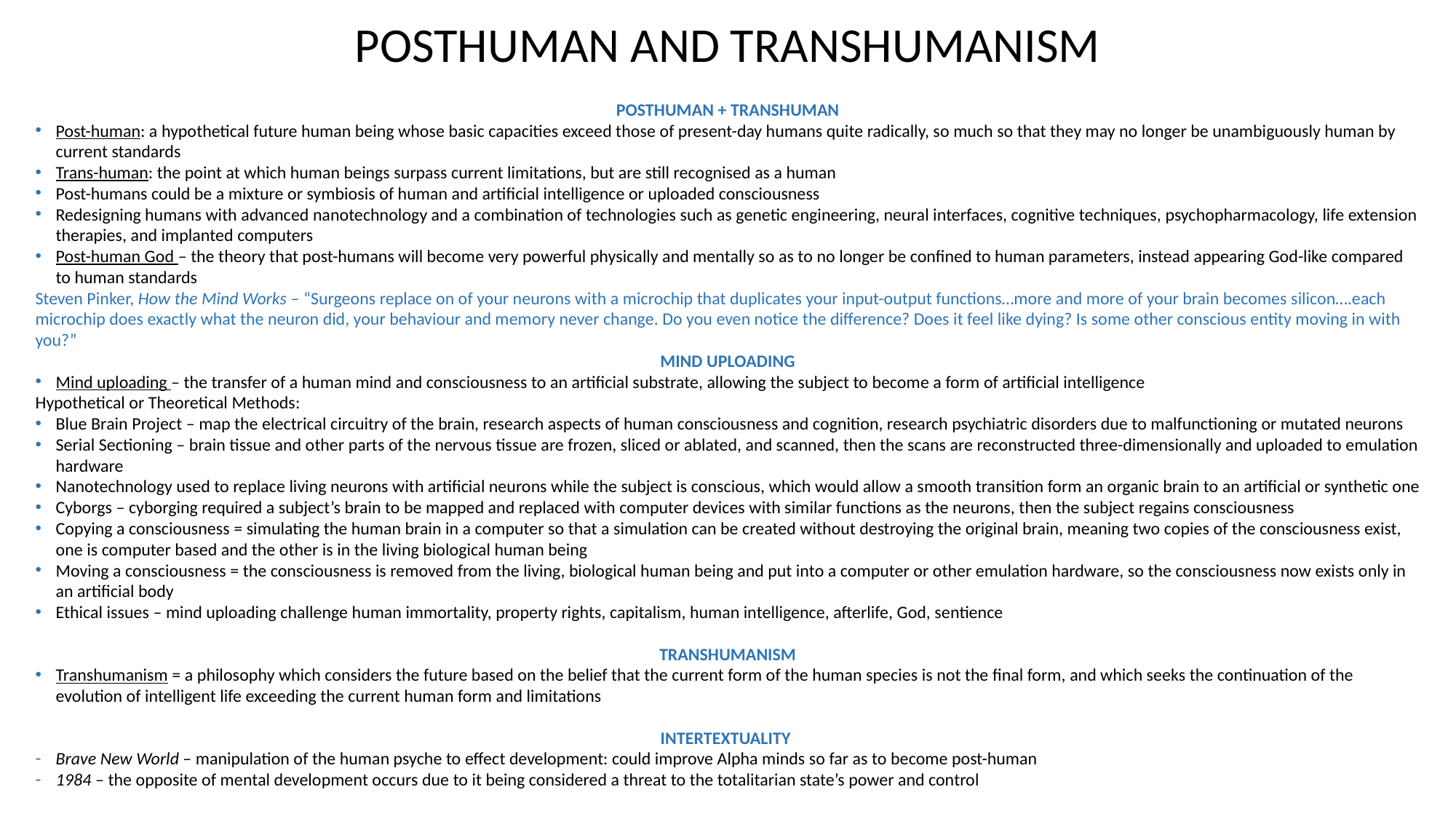

# POSTHUMAN AND TRANSHUMANISM
POSTHUMAN + TRANSHUMAN
Post-human: a hypothetical future human being whose basic capacities exceed those of present-day humans quite radically, so much so that they may no longer be unambiguously human by current standards
Trans-human: the point at which human beings surpass current limitations, but are still recognised as a human
Post-humans could be a mixture or symbiosis of human and artificial intelligence or uploaded consciousness
Redesigning humans with advanced nanotechnology and a combination of technologies such as genetic engineering, neural interfaces, cognitive techniques, psychopharmacology, life extension therapies, and implanted computers
Post-human God – the theory that post-humans will become very powerful physically and mentally so as to no longer be confined to human parameters, instead appearing God-like compared to human standards
Steven Pinker, How the Mind Works – “Surgeons replace on of your neurons with a microchip that duplicates your input-output functions…more and more of your brain becomes silicon….each microchip does exactly what the neuron did, your behaviour and memory never change. Do you even notice the difference? Does it feel like dying? Is some other conscious entity moving in with you?”
MIND UPLOADING
Mind uploading – the transfer of a human mind and consciousness to an artificial substrate, allowing the subject to become a form of artificial intelligence
Hypothetical or Theoretical Methods:
Blue Brain Project – map the electrical circuitry of the brain, research aspects of human consciousness and cognition, research psychiatric disorders due to malfunctioning or mutated neurons
Serial Sectioning – brain tissue and other parts of the nervous tissue are frozen, sliced or ablated, and scanned, then the scans are reconstructed three-dimensionally and uploaded to emulation hardware
Nanotechnology used to replace living neurons with artificial neurons while the subject is conscious, which would allow a smooth transition form an organic brain to an artificial or synthetic one
Cyborgs – cyborging required a subject’s brain to be mapped and replaced with computer devices with similar functions as the neurons, then the subject regains consciousness
Copying a consciousness = simulating the human brain in a computer so that a simulation can be created without destroying the original brain, meaning two copies of the consciousness exist, one is computer based and the other is in the living biological human being
Moving a consciousness = the consciousness is removed from the living, biological human being and put into a computer or other emulation hardware, so the consciousness now exists only in an artificial body
Ethical issues – mind uploading challenge human immortality, property rights, capitalism, human intelligence, afterlife, God, sentience

TRANSHUMANISM
Transhumanism = a philosophy which considers the future based on the belief that the current form of the human species is not the final form, and which seeks the continuation of the evolution of intelligent life exceeding the current human form and limitations

INTERTEXTUALITY
Brave New World – manipulation of the human psyche to effect development: could improve Alpha minds so far as to become post-human
1984 – the opposite of mental development occurs due to it being considered a threat to the totalitarian state’s power and control